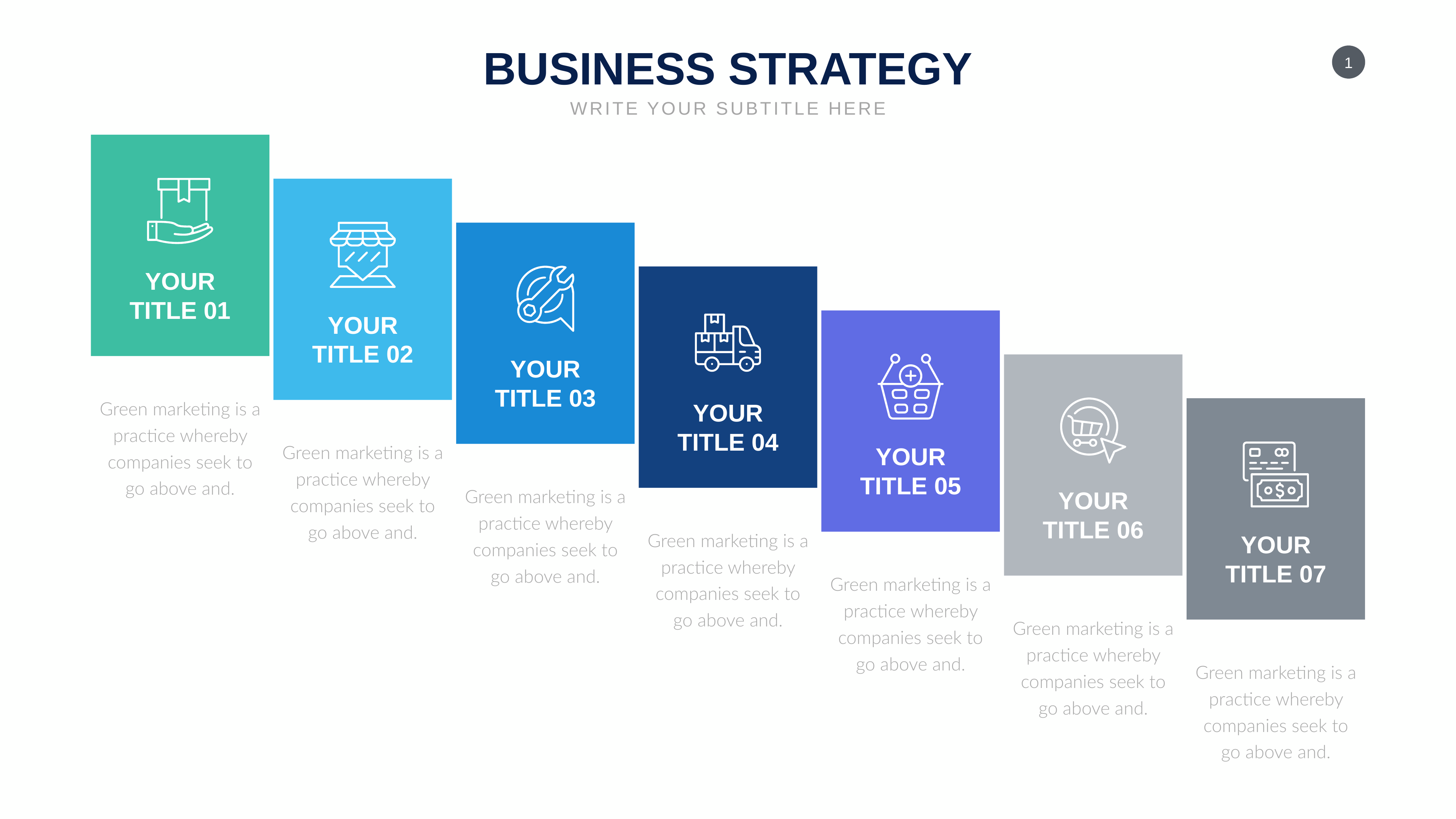

BUSINESS STRATEGY
WRITE YOUR SUBTITLE HERE

YOUR TITLE 01

YOUR TITLE 02

YOUR TITLE 03

Green marketing is a practice whereby companies seek to go above and.
YOUR TITLE 04

Green marketing is a practice whereby companies seek to go above and.
YOUR TITLE 05

Green marketing is a practice whereby companies seek to go above and.
YOUR TITLE 06
Green marketing is a practice whereby companies seek to go above and.
YOUR TITLE 07
Green marketing is a practice whereby companies seek to go above and.
Green marketing is a practice whereby companies seek to go above and.
Green marketing is a practice whereby companies seek to go above and.